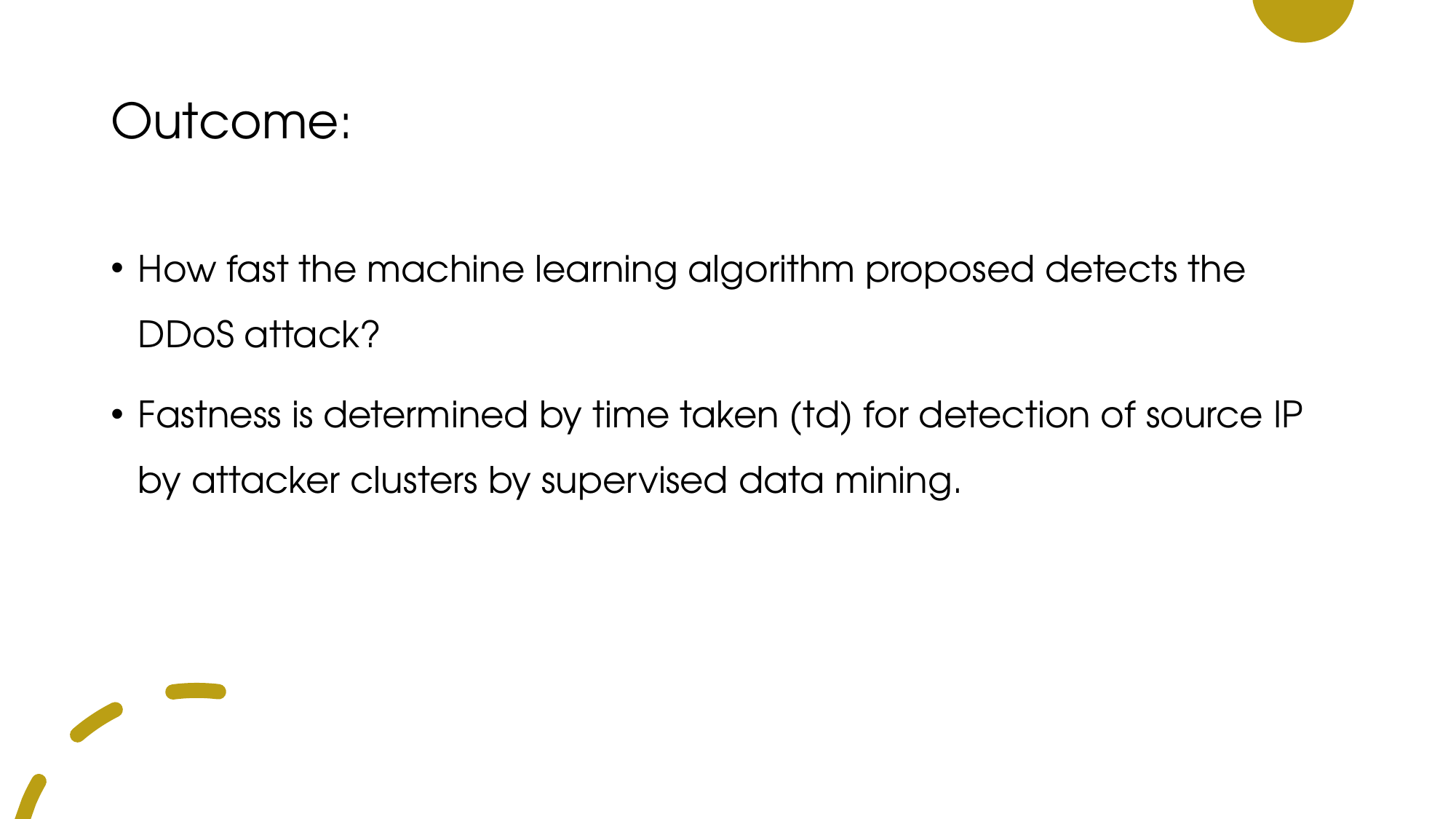

# Outcome:
How fast the machine learning algorithm proposed detects the DDoS attack?
Fastness is determined by time taken (td) for detection of source IP by attacker clusters by supervised data mining.